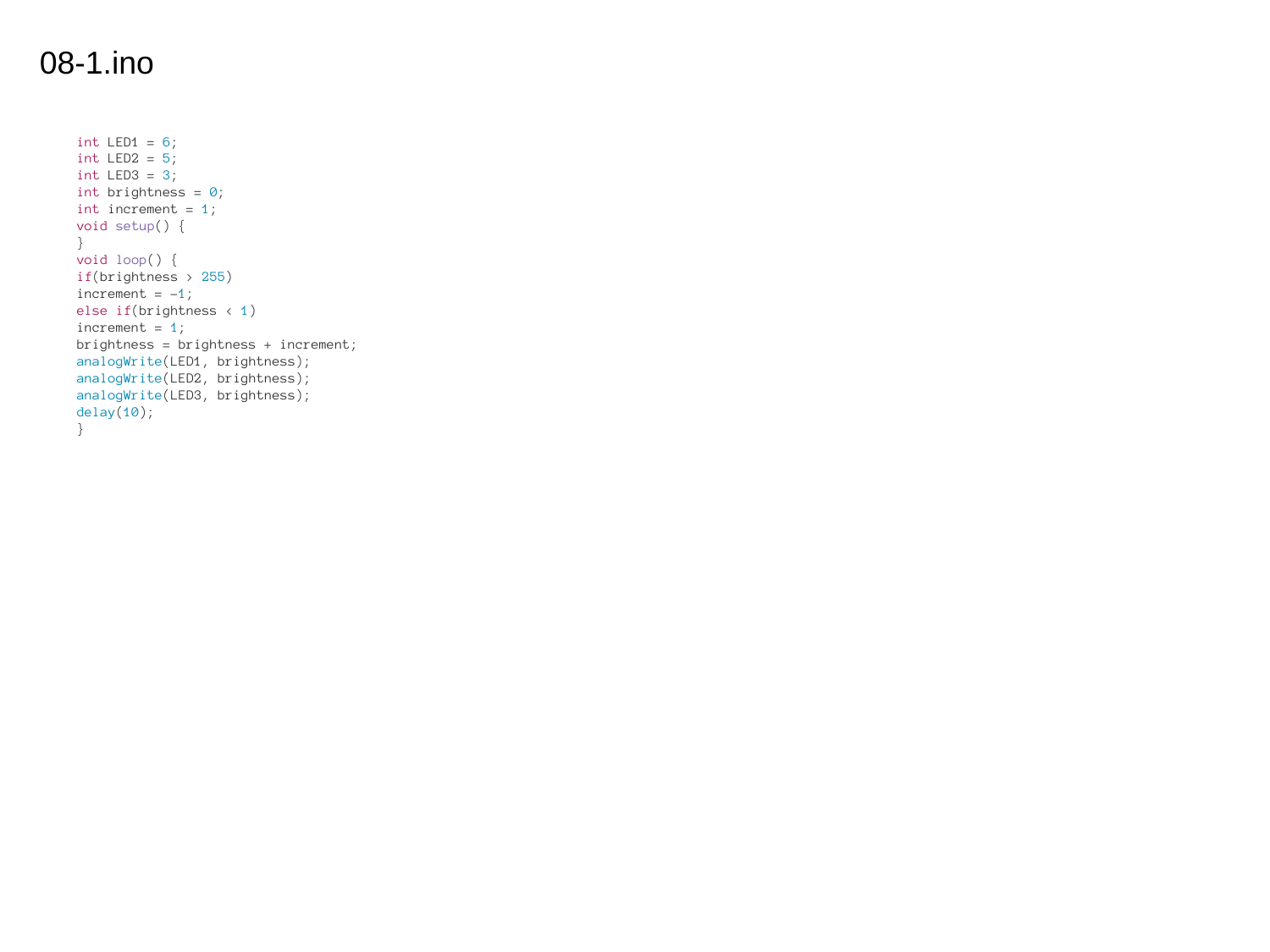

08-1.ino
int LED1 = 6;
int LED2 = 5;
int LED3 = 3;
int brightness = 0;
int increment = 1;
void setup() {
}
void loop() {
if(brightness > 255)
increment = -1;
else if(brightness < 1)
increment = 1;
brightness = brightness + increment;
analogWrite(LED1, brightness);
analogWrite(LED2, brightness);
analogWrite(LED3, brightness);
delay(10);
}